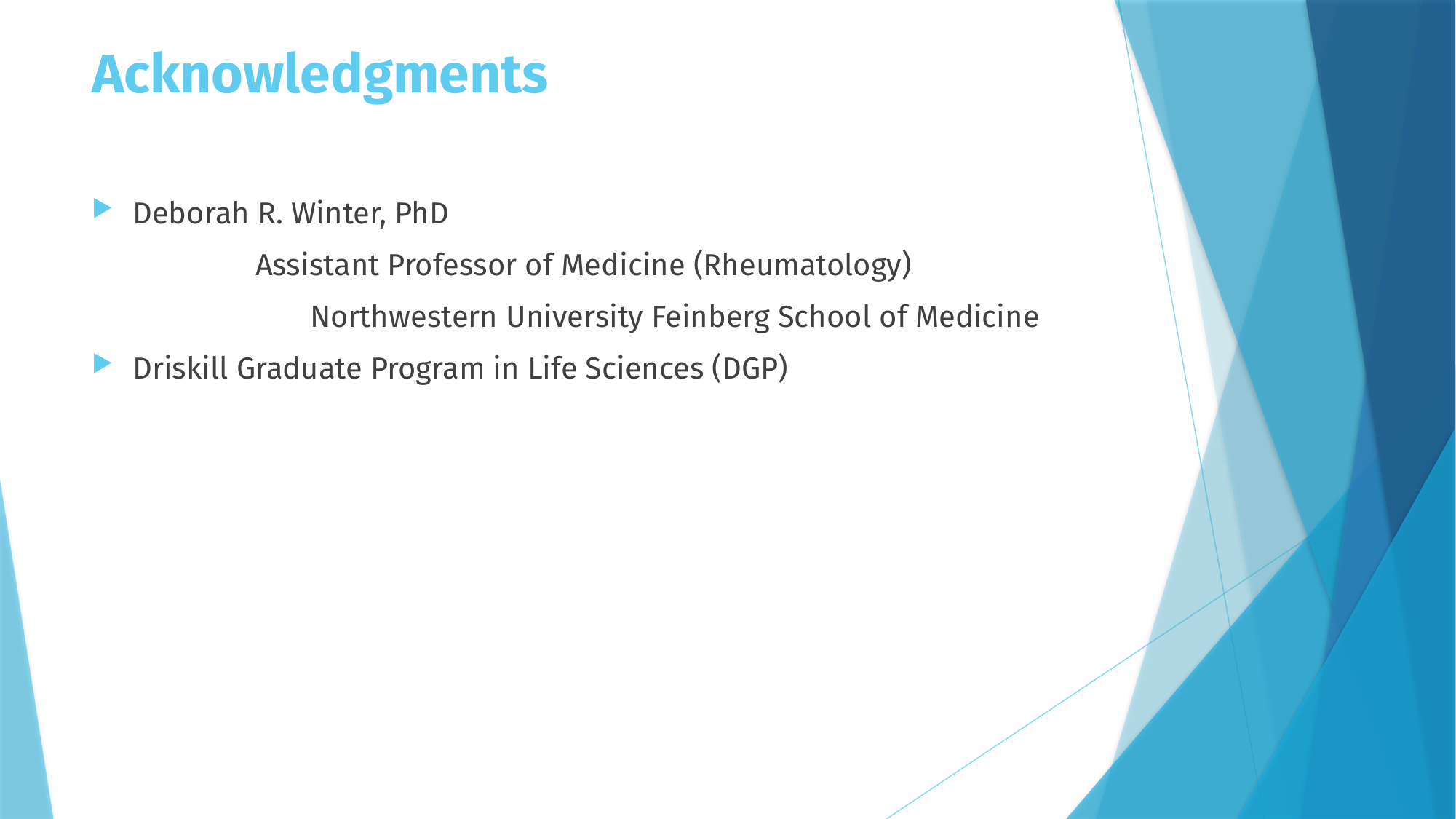

# Acknowledgments
Deborah R. Winter, PhD
	Assistant Professor of Medicine (Rheumatology)
		Northwestern University Feinberg School of Medicine
Driskill Graduate Program in Life Sciences (DGP)